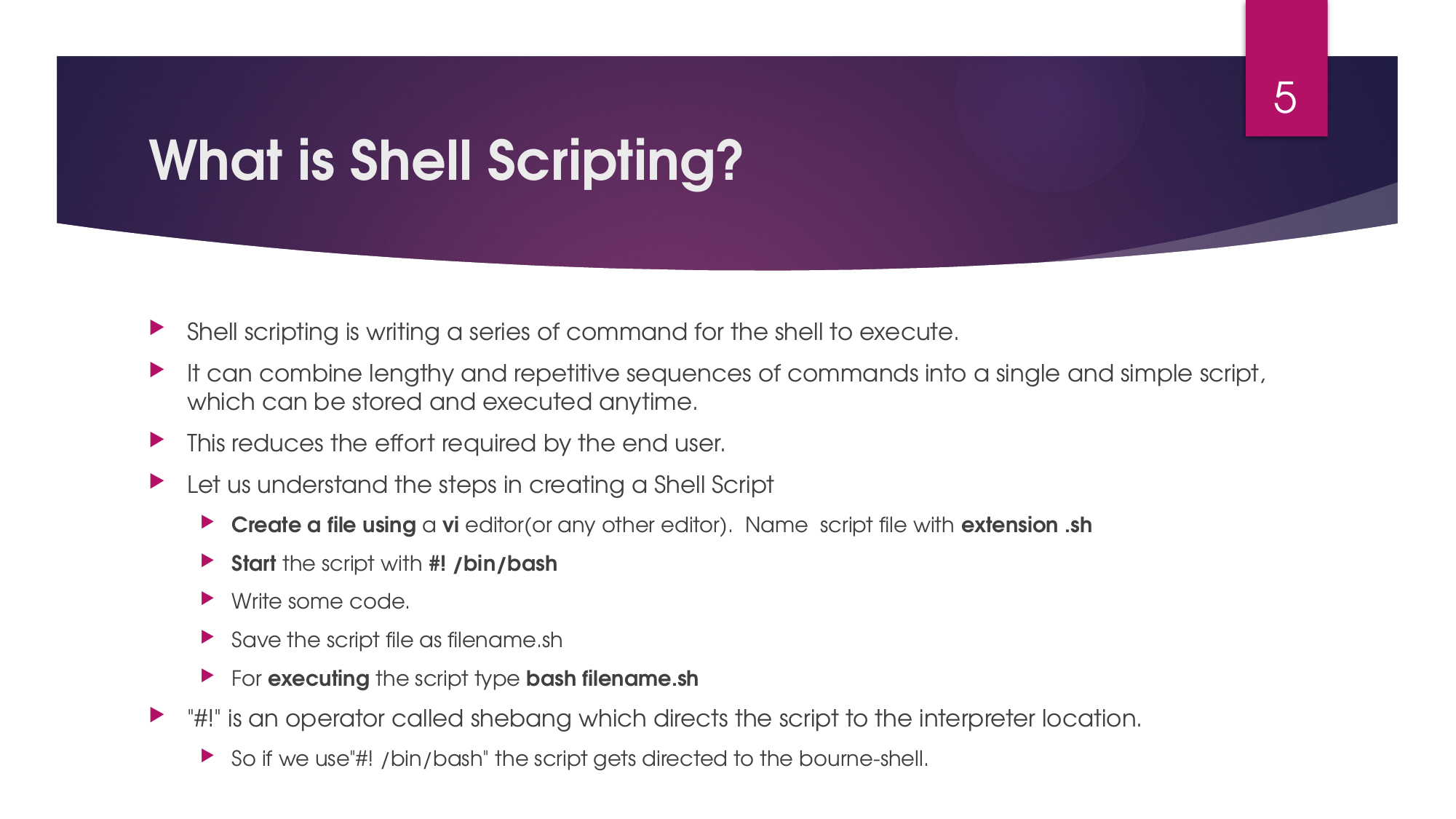

5
# What is Shell Scripting?
Shell scripting is writing a series of command for the shell to execute.
It can combine lengthy and repetitive sequences of commands into a single and simple script, which can be stored and executed anytime.
This reduces the effort required by the end user.
Let us understand the steps in creating a Shell Script
Create a file using a vi editor(or any other editor).  Name  script file with extension .sh
Start the script with #! /bin/bash
Write some code.
Save the script file as filename.sh
For executing the script type bash filename.sh
"#!" is an operator called shebang which directs the script to the interpreter location.
So if we use"#! /bin/bash" the script gets directed to the bourne-shell.